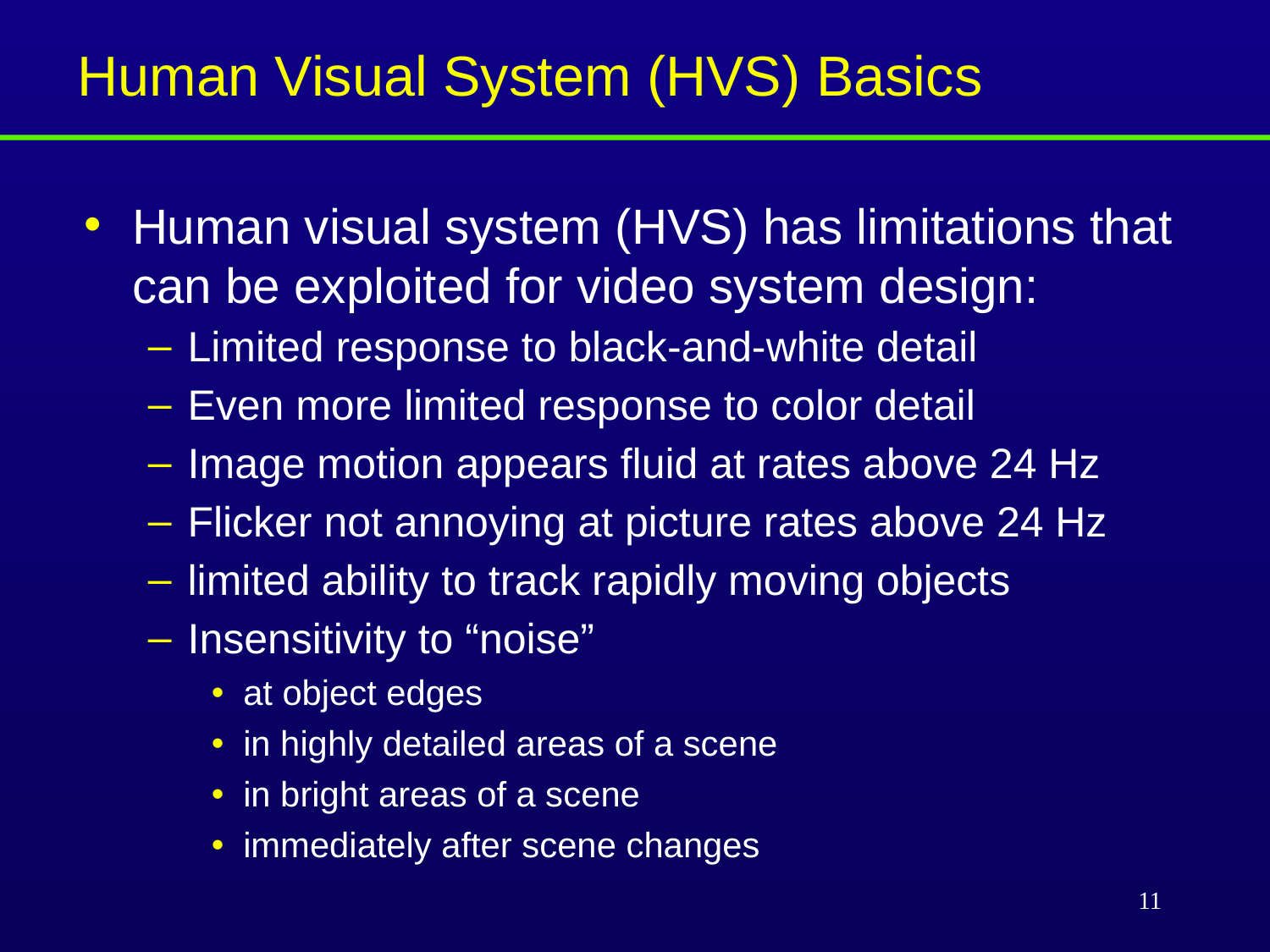

Human Visual System (HVS) Basics
Human visual system (HVS) has limitations that can be exploited for video system design:
Limited response to black-and-white detail
Even more limited response to color detail
Image motion appears fluid at rates above 24 Hz
Flicker not annoying at picture rates above 24 Hz
limited ability to track rapidly moving objects
Insensitivity to “noise”
at object edges
in highly detailed areas of a scene
in bright areas of a scene
immediately after scene changes
11